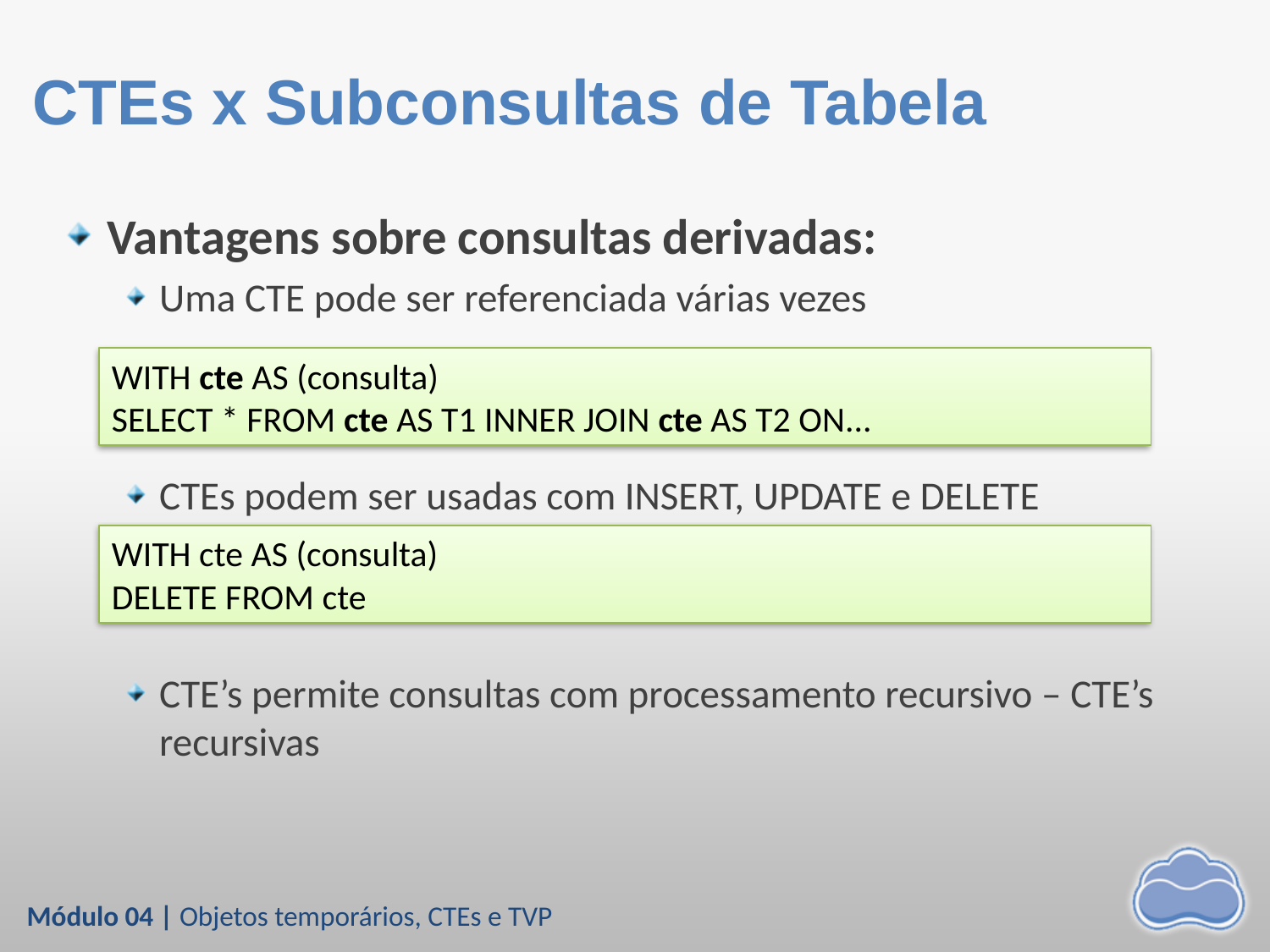

# CTEs x Subconsultas de Tabela
Vantagens sobre consultas derivadas:
Uma CTE pode ser referenciada várias vezes

CTEs podem ser usadas com INSERT, UPDATE e DELETE

CTE’s permite consultas com processamento recursivo – CTE’s recursivas

WITH cte AS (consulta)
SELECT * FROM cte AS T1 INNER JOIN cte AS T2 ON...
WITH cte AS (consulta)
DELETE FROM cte